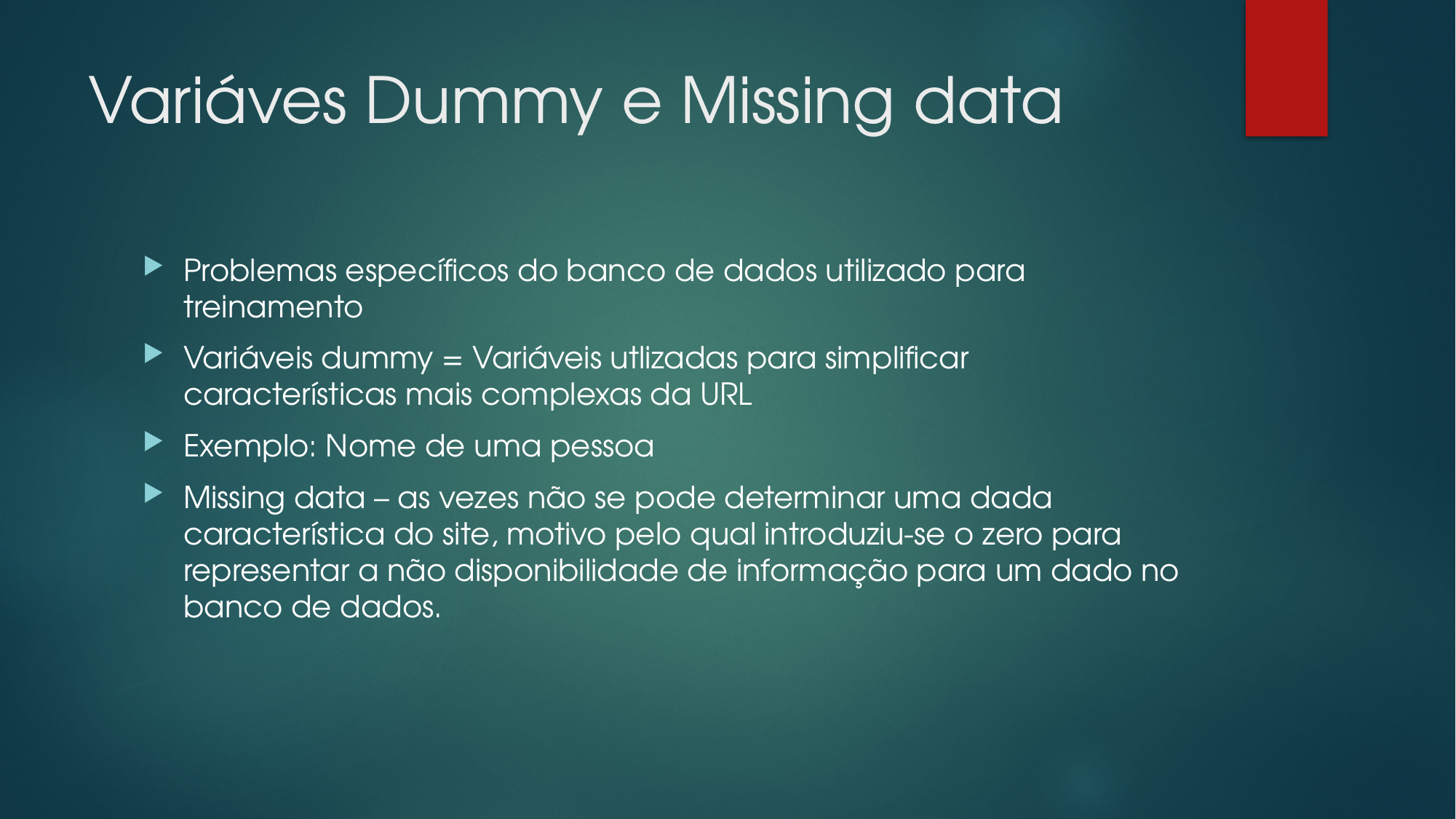

# Variáves Dummy e Missing data
Problemas específicos do banco de dados utilizado para treinamento
Variáveis dummy = Variáveis utlizadas para simplificar características mais complexas da URL
Exemplo: Nome de uma pessoa
Missing data – as vezes não se pode determinar uma dada característica do site, motivo pelo qual introduziu-se o zero para representar a não disponibilidade de informação para um dado no banco de dados.